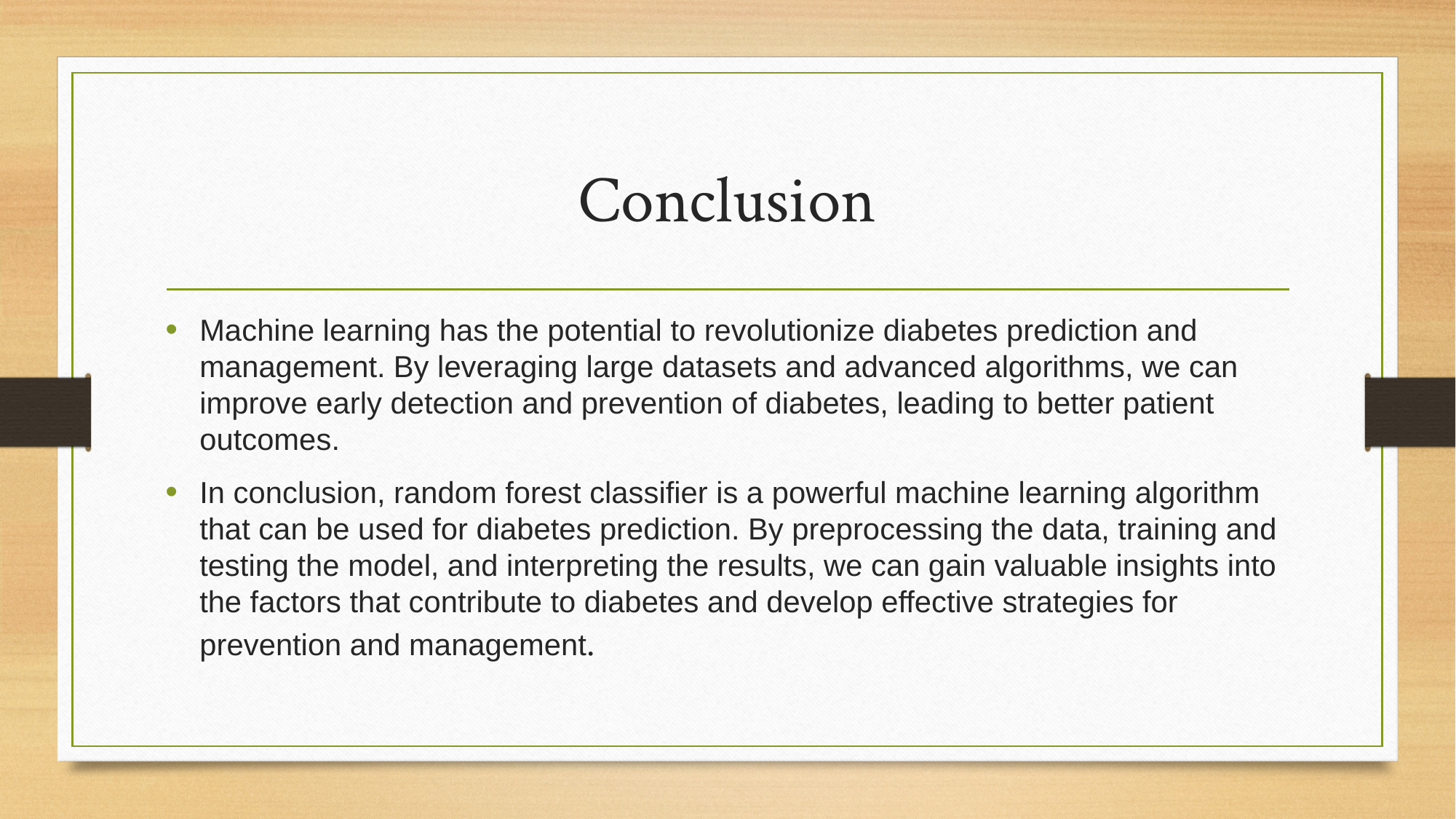

# Conclusion
Machine learning has the potential to revolutionize diabetes prediction and management. By leveraging large datasets and advanced algorithms, we can improve early detection and prevention of diabetes, leading to better patient outcomes.
In conclusion, random forest classifier is a powerful machine learning algorithm that can be used for diabetes prediction. By preprocessing the data, training and testing the model, and interpreting the results, we can gain valuable insights into the factors that contribute to diabetes and develop effective strategies for prevention and management.